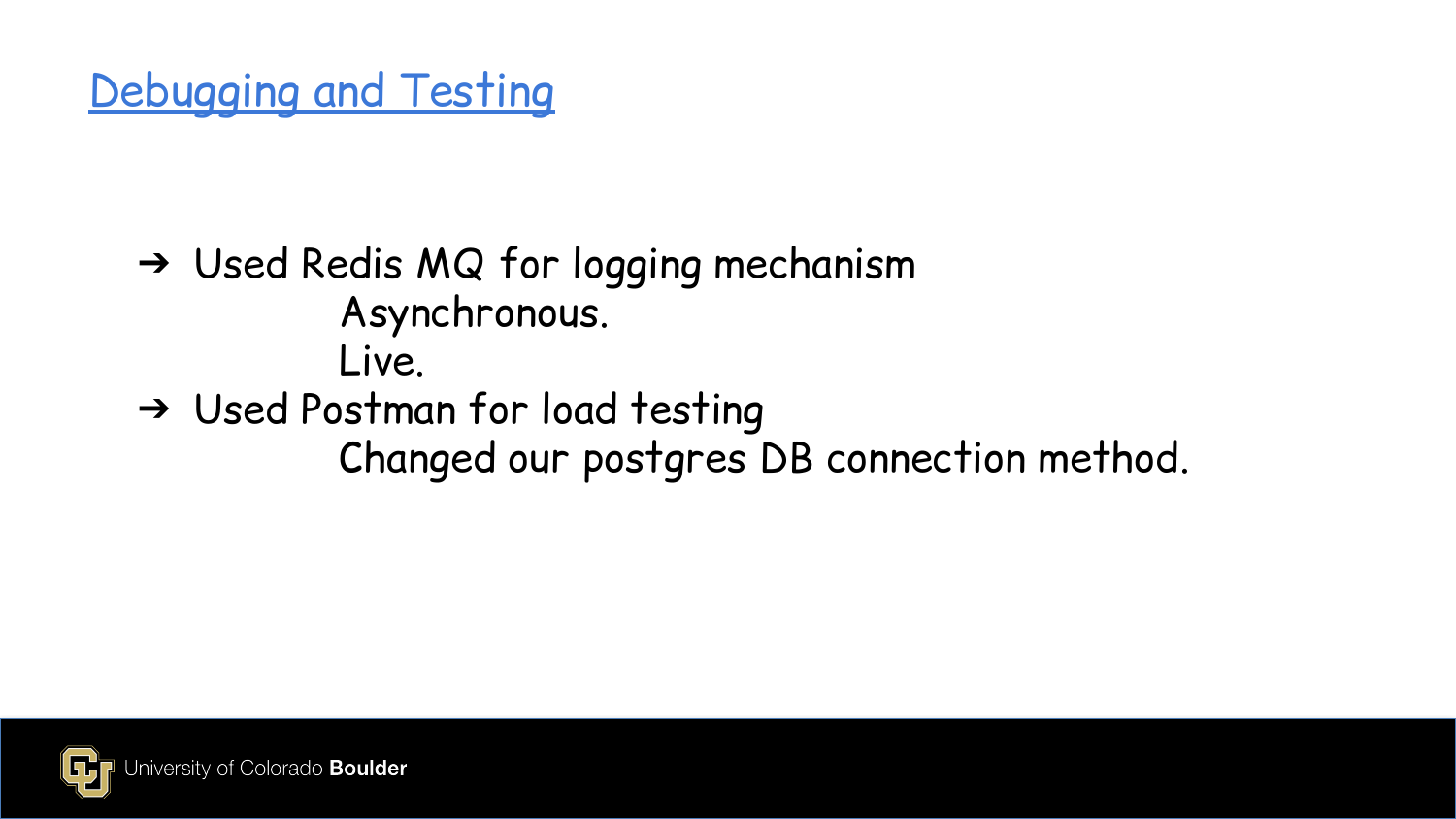

Debugging and Testing
Used Redis MQ for logging mechanism
	Asynchronous.
	Live.
Used Postman for load testing
	Changed our postgres DB connection method.